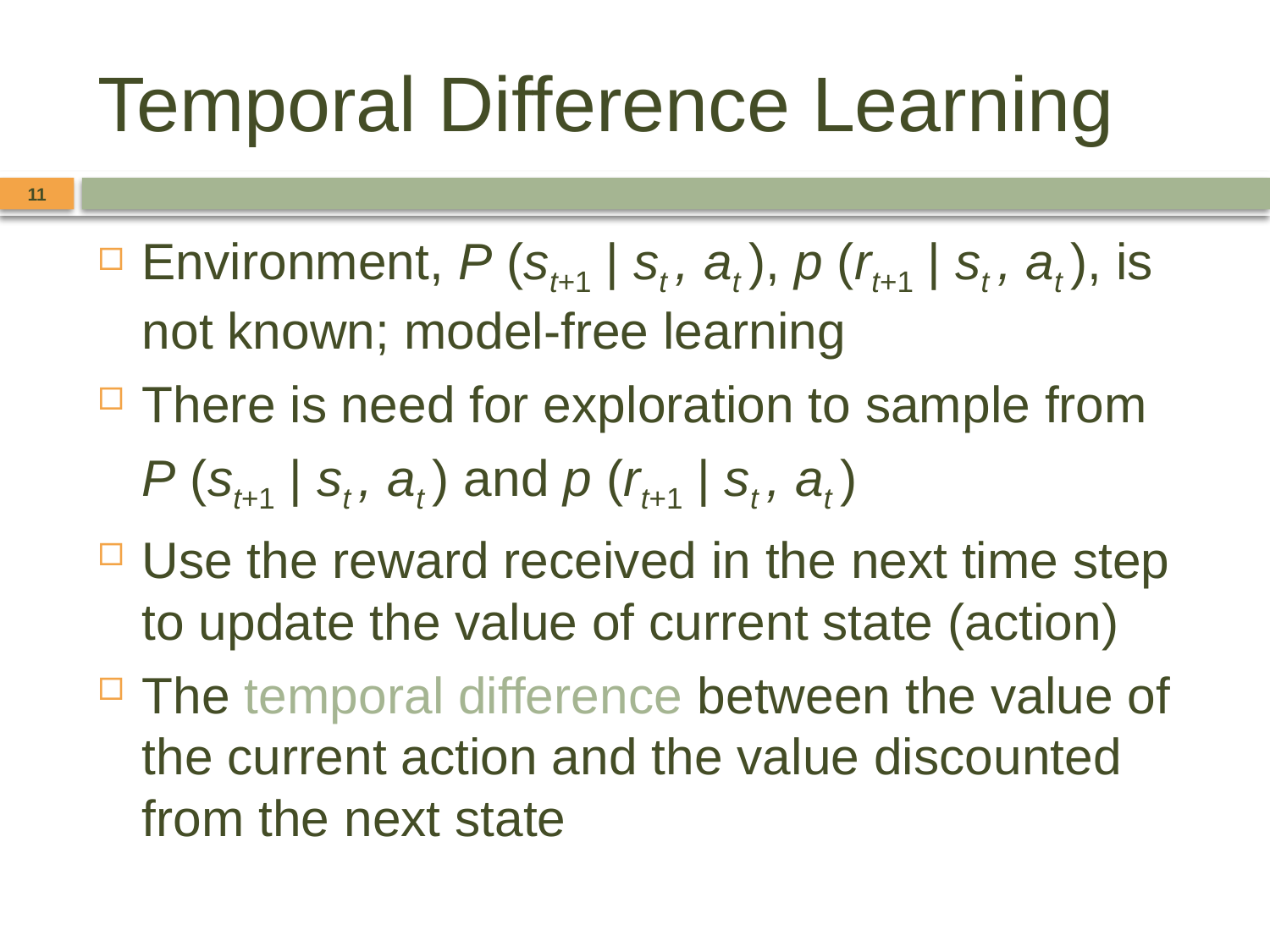

# Temporal Difference Learning
11
Environment, P (st+1 | st , at ), p (rt+1 | st , at ), is not known; model-free learning
There is need for exploration to sample from
	P (st+1 | st , at ) and p (rt+1 | st , at )
Use the reward received in the next time step to update the value of current state (action)
The temporal difference between the value of the current action and the value discounted from the next state